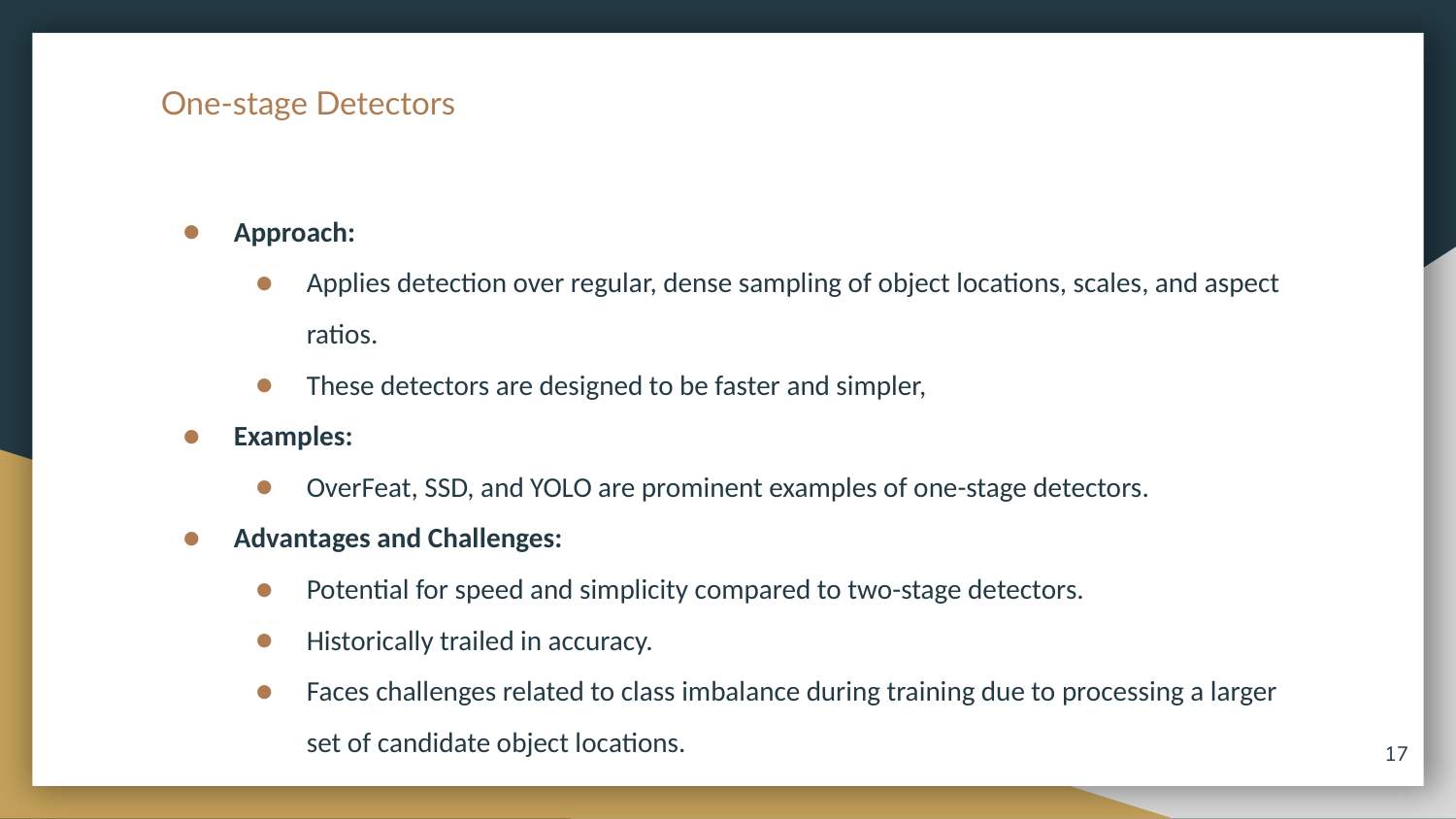

# One-stage Detectors
Approach:
Applies detection over regular, dense sampling of object locations, scales, and aspect ratios.
These detectors are designed to be faster and simpler,
Examples:
OverFeat, SSD, and YOLO are prominent examples of one-stage detectors.
Advantages and Challenges:
Potential for speed and simplicity compared to two-stage detectors.
Historically trailed in accuracy.
Faces challenges related to class imbalance during training due to processing a larger set of candidate object locations.
17